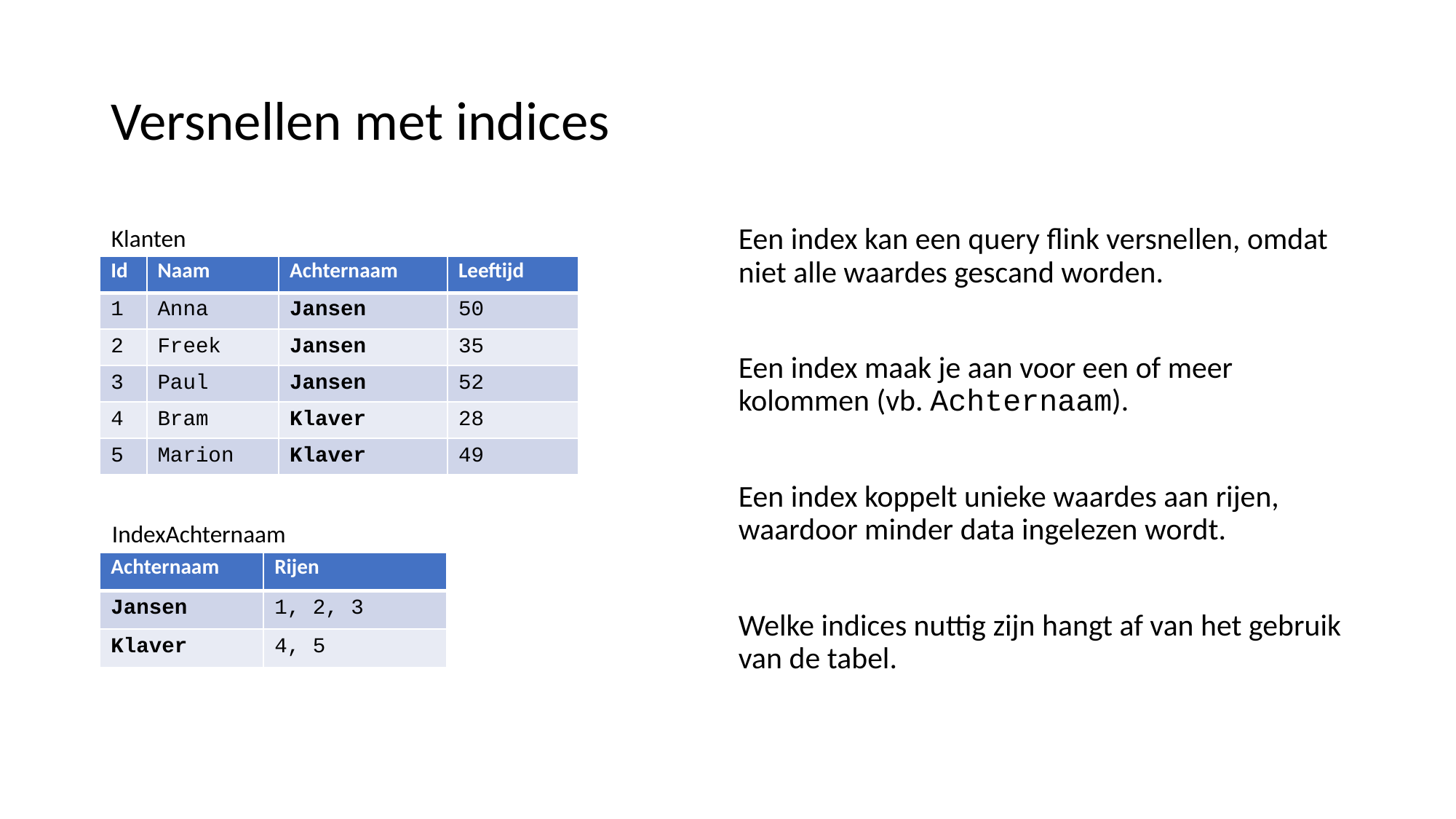

# Versnellen met indices
Klanten
Een index kan een query flink versnellen, omdat niet alle waardes gescand worden.

Een index maak je aan voor een of meer kolommen (vb. Achternaam).

Een index koppelt unieke waardes aan rijen, waardoor minder data ingelezen wordt.

Welke indices nuttig zijn hangt af van het gebruik van de tabel.

| Id | Naam | Achternaam | Leeftijd |
| --- | --- | --- | --- |
| 1 | Anna | Jansen | 50 |
| 2 | Freek | Jansen | 35 |
| 3 | Paul | Jansen | 52 |
| 4 | Bram | Klaver | 28 |
| 5 | Marion | Klaver | 49 |
IndexAchternaam
| Achternaam | Rijen |
| --- | --- |
| Jansen | 1, 2, 3 |
| Klaver | 4, 5 |